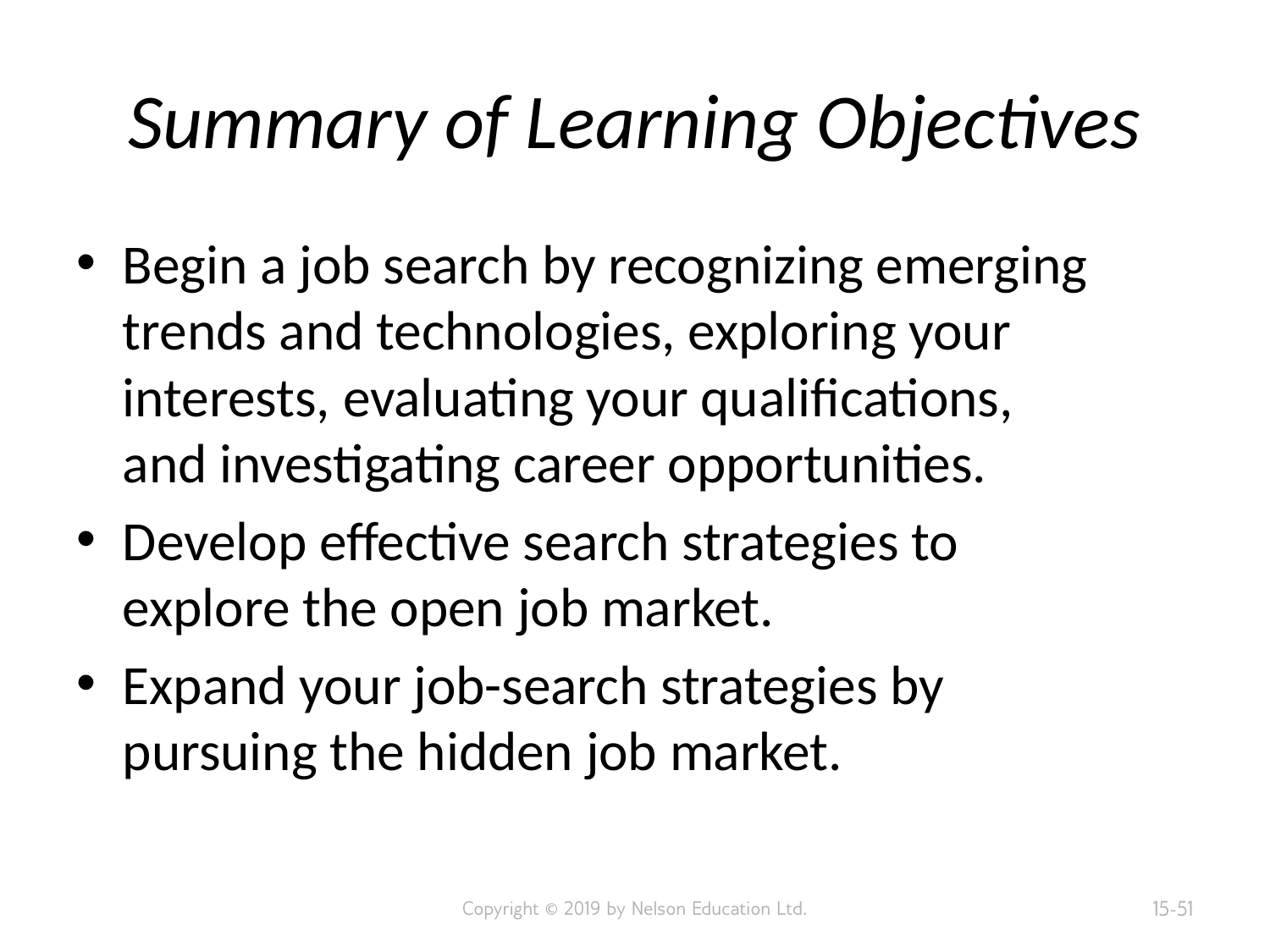

# Summary of Learning Objectives
Begin a job search by recognizing emerging trends and technologies, exploring your interests, evaluating your qualifications, and investigating career opportunities.
Develop effective search strategies to explore the open job market.
Expand your job-search strategies by pursuing the hidden job market.

Copyright © 2019 by Nelson Education Ltd.
15-51